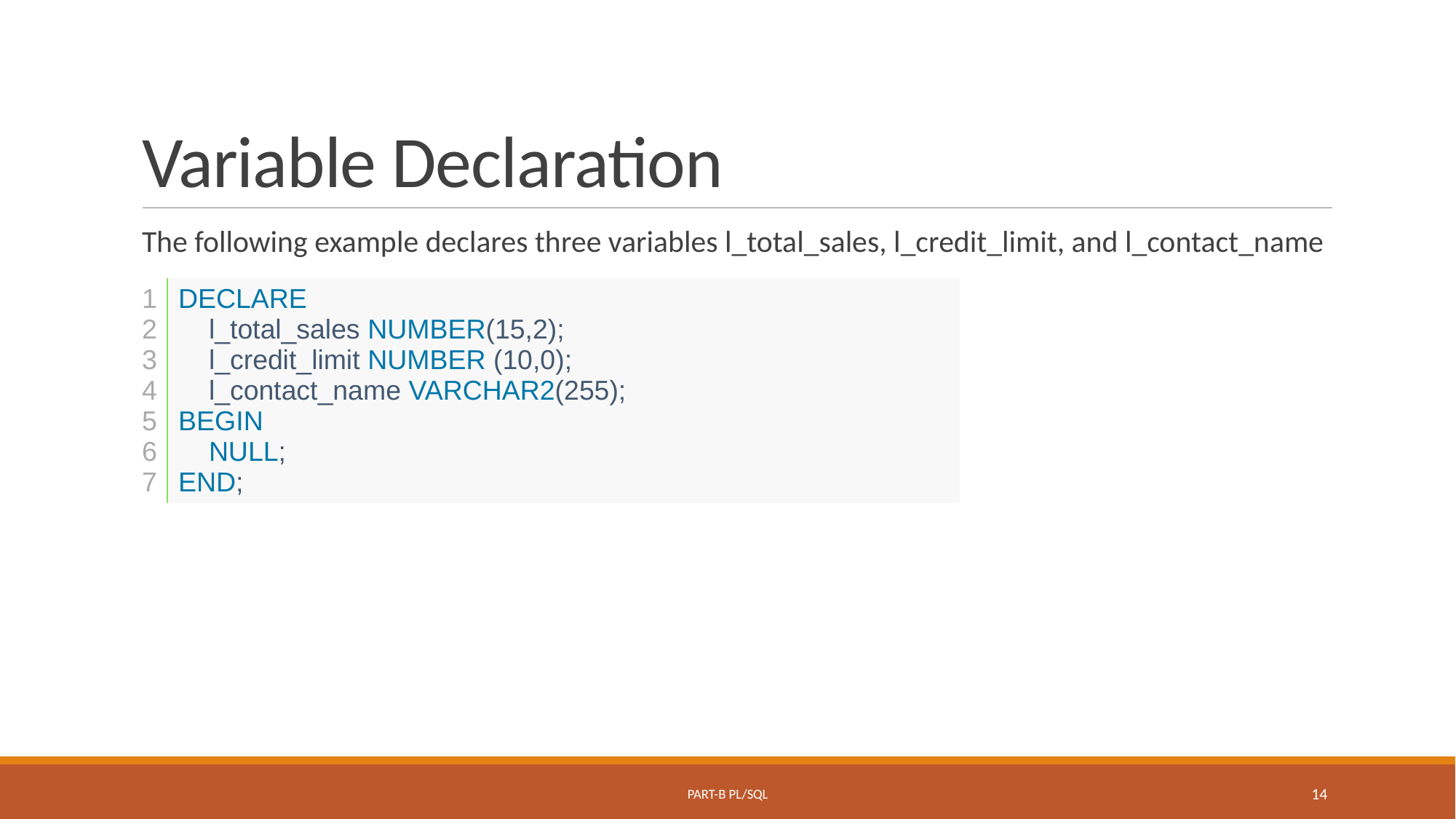

# Variable Declaration
The following example declares three variables l_total_sales, l_credit_limit, and l_contact_name

| 1 2 3 4 5 6 7 | DECLARE     l\_total\_sales NUMBER(15,2);     l\_credit\_limit NUMBER (10,0);         l\_contact\_name VARCHAR2(255); BEGIN     NULL; END; |
| --- | --- |
Part-B PL/SQL
14